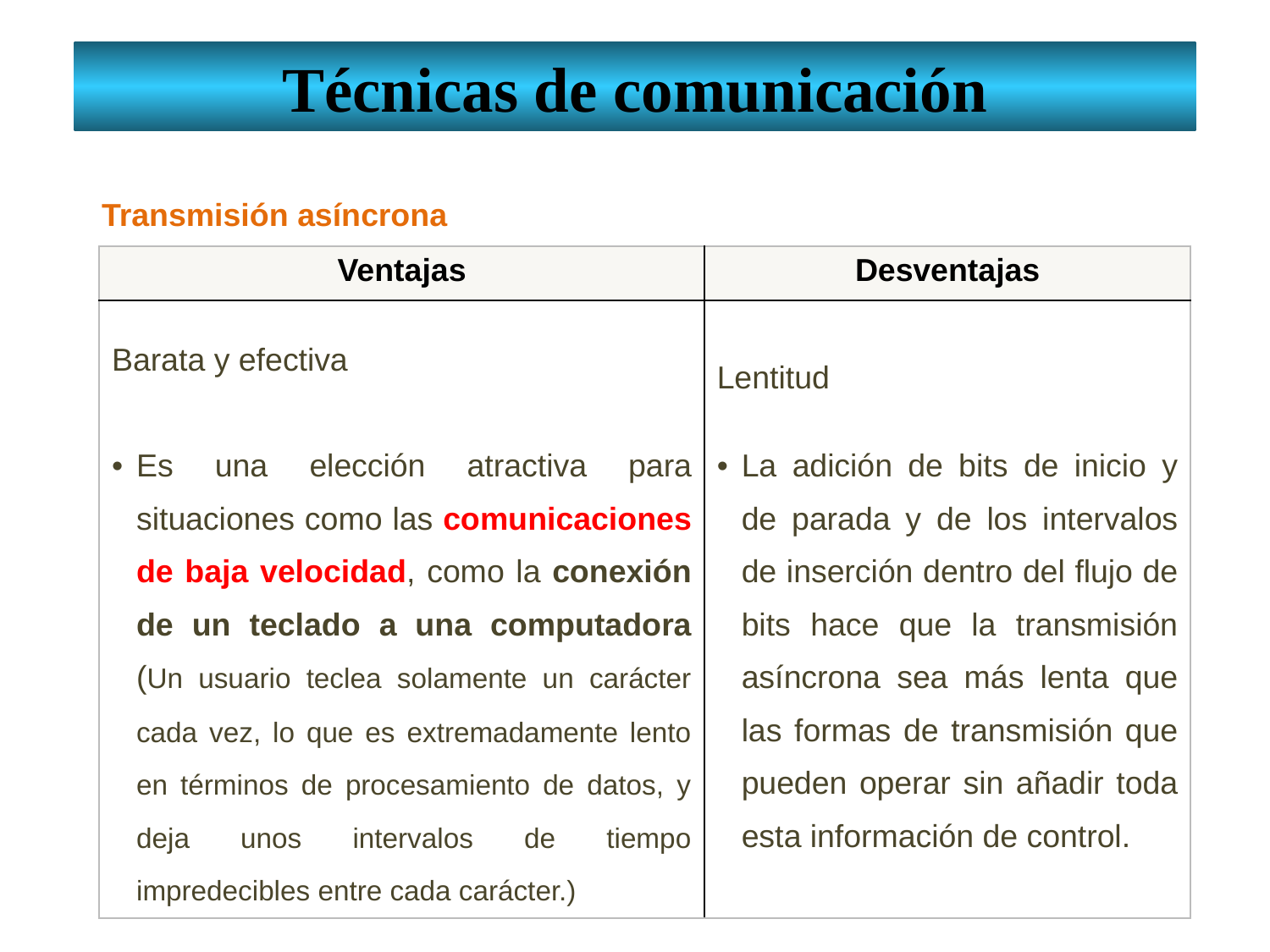

Técnicas de comunicación
Transmisión asíncrona
| Ventajas | Desventajas |
| --- | --- |
| Barata y efectiva Es una elección atractiva para situaciones como las comunicaciones de baja velocidad, como la conexión de un teclado a una computadora (Un usuario teclea solamente un carácter cada vez, lo que es extremadamente lento en términos de procesamiento de datos, y deja unos intervalos de tiempo impredecibles entre cada carácter.) | Lentitud La adición de bits de inicio y de parada y de los intervalos de inserción dentro del flujo de bits hace que la transmisión asíncrona sea más lenta que las formas de transmisión que pueden operar sin añadir toda esta información de control. |